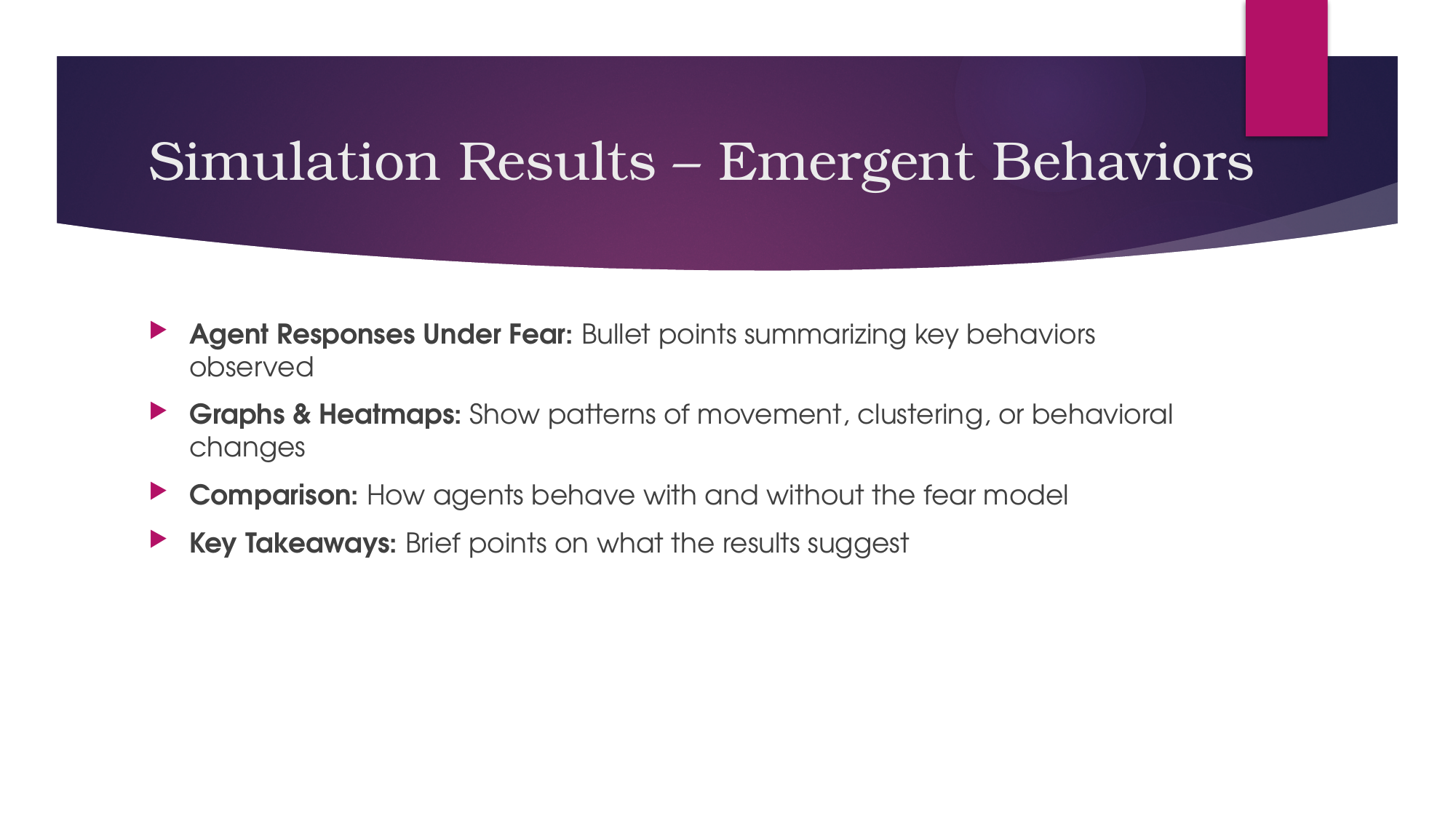

# Simulation Results – Emergent Behaviors
Agent Responses Under Fear: Bullet points summarizing key behaviors observed
Graphs & Heatmaps: Show patterns of movement, clustering, or behavioral changes
Comparison: How agents behave with and without the fear model
Key Takeaways: Brief points on what the results suggest